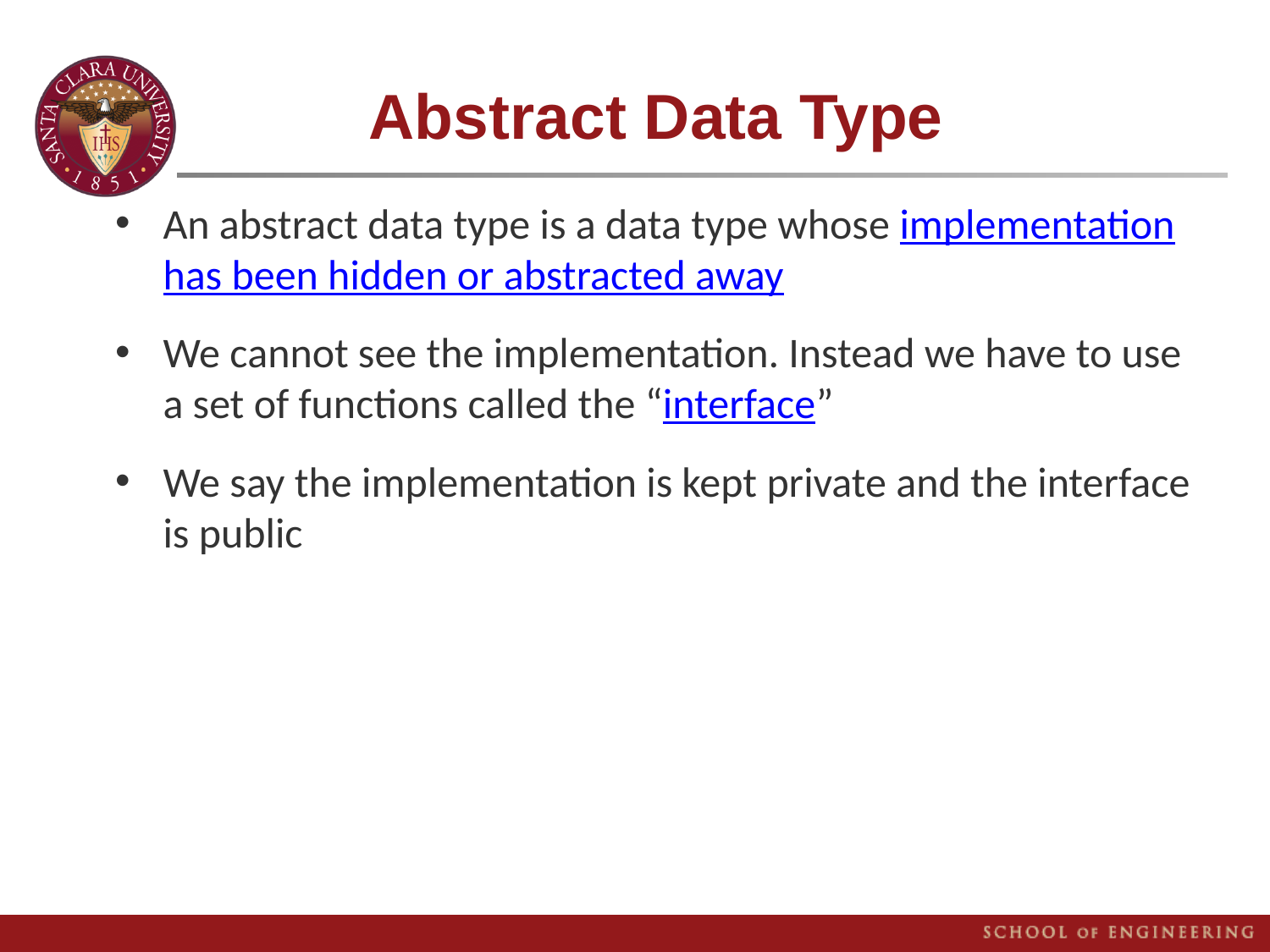

Abstract Data Type
An abstract data type is a data type whose implementation has been hidden or abstracted away
We cannot see the implementation. Instead we have to use a set of functions called the “interface”
We say the implementation is kept private and the interface is public